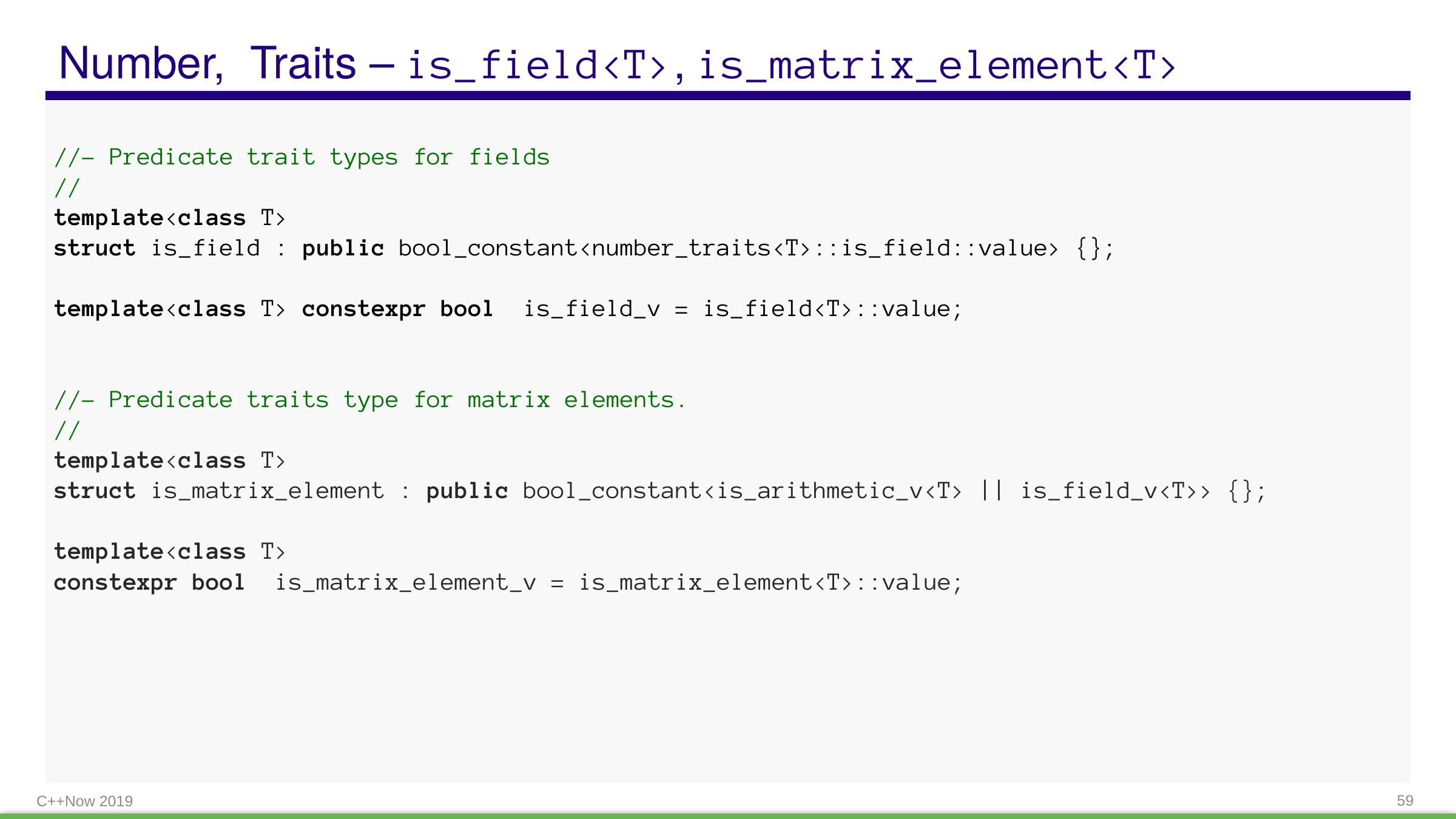

# Number,  Traits – is_field<T>, is_matrix_element<T>

//- Predicate trait types for fields
//
template<class T>
struct is_field : public bool_constant<number_traits<T>::is_field::value> {};

template<class T> constexpr bool  is_field_v = is_field<T>::value;

//- Predicate traits type for matrix elements.
//
template<class T>
struct is_matrix_element : public bool_constant<is_arithmetic_v<T> || is_field_v<T>> {};

template<class T>
constexpr bool  is_matrix_element_v = is_matrix_element<T>::value;

C++Now 2019
59